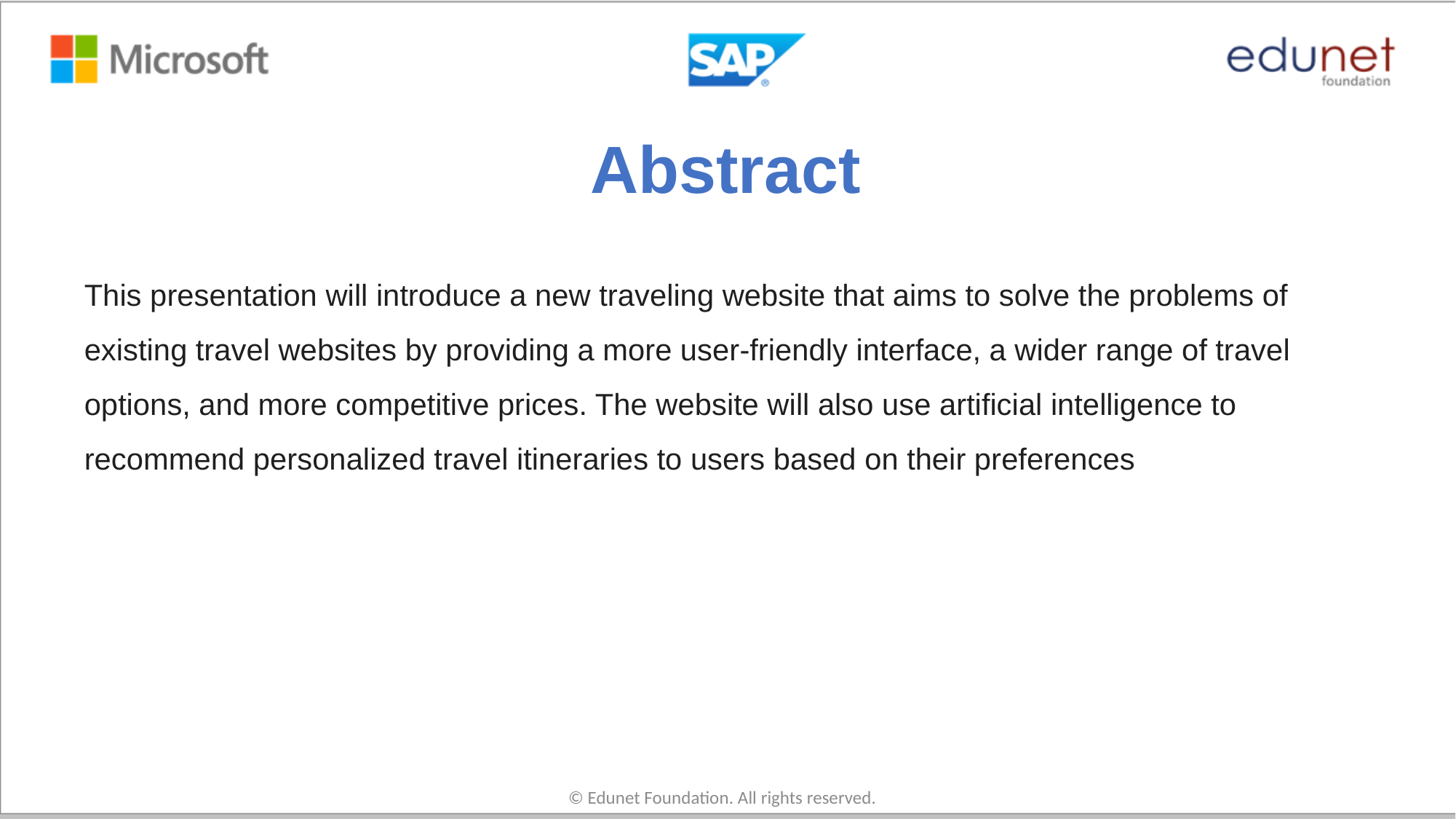

# Abstract
This presentation will introduce a new traveling website that aims to solve the problems of existing travel websites by providing a more user-friendly interface, a wider range of travel options, and more competitive prices. The website will also use artificial intelligence to recommend personalized travel itineraries to users based on their preferences
© Edunet Foundation. All rights reserved.